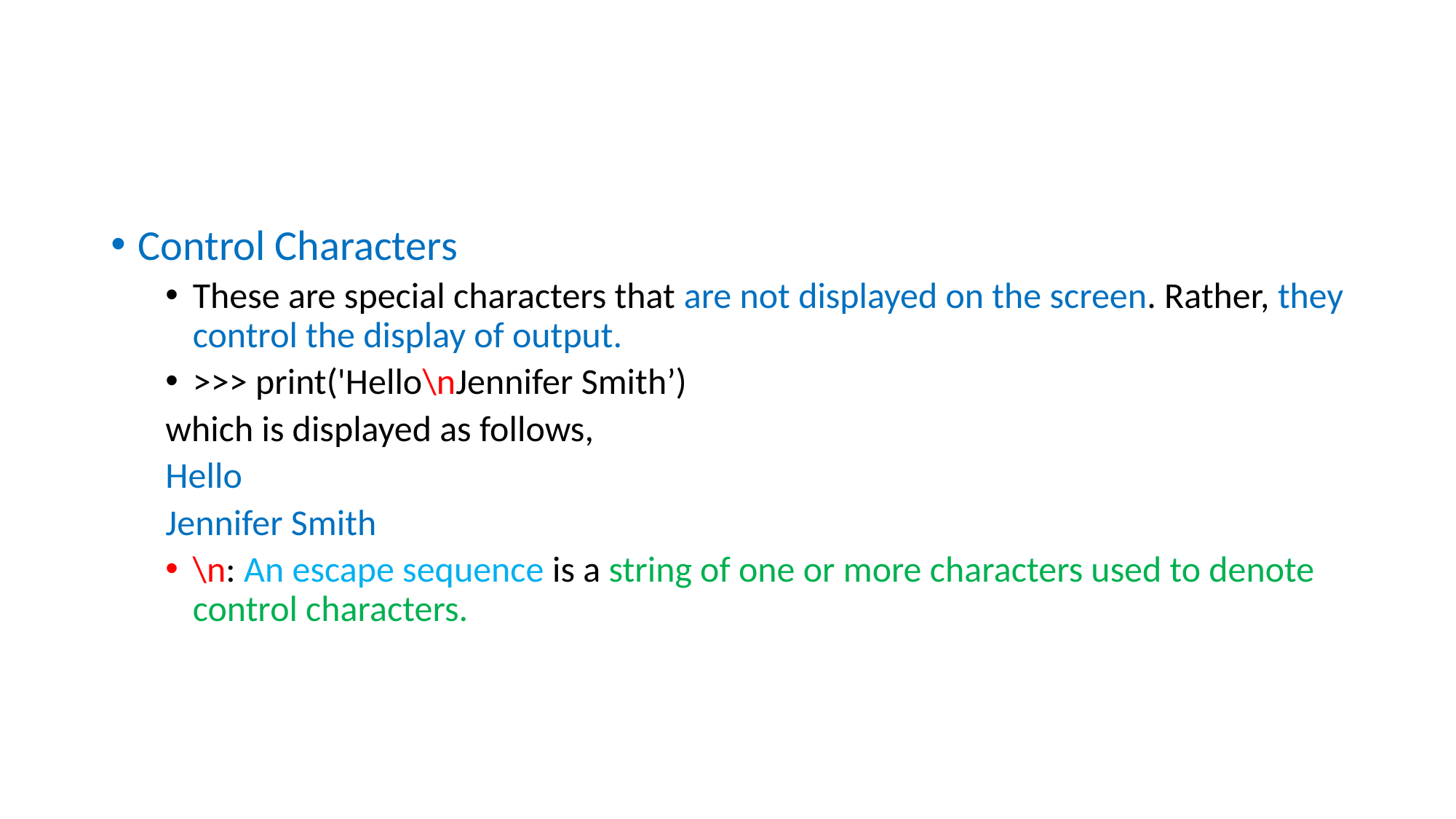

#
Control Characters
These are special characters that are not displayed on the screen. Rather, they control the display of output.
>>> print('Hello\nJennifer Smith’)
which is displayed as follows,
Hello
Jennifer Smith
\n: An escape sequence is a string of one or more characters used to denote control characters.